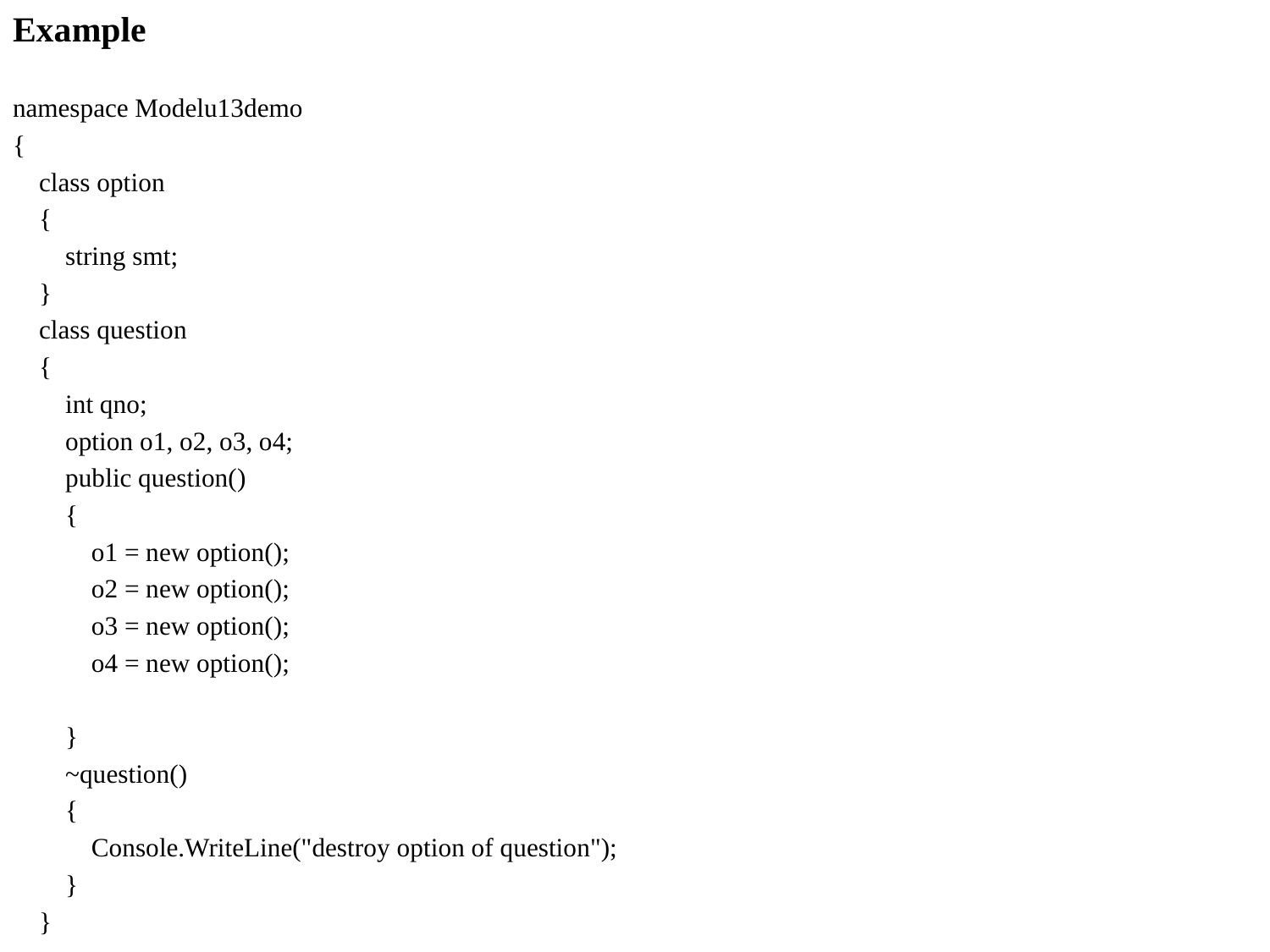

Example

namespace Modelu13demo
{
    class option
    {
        string smt;
    }
    class question
    {
        int qno;
        option o1, o2, o3, o4;
        public question()
        {
            o1 = new option();
            o2 = new option();
            o3 = new option();
            o4 = new option();

        }
        ~question()
        {
            Console.WriteLine("destroy option of question");
        }
    }